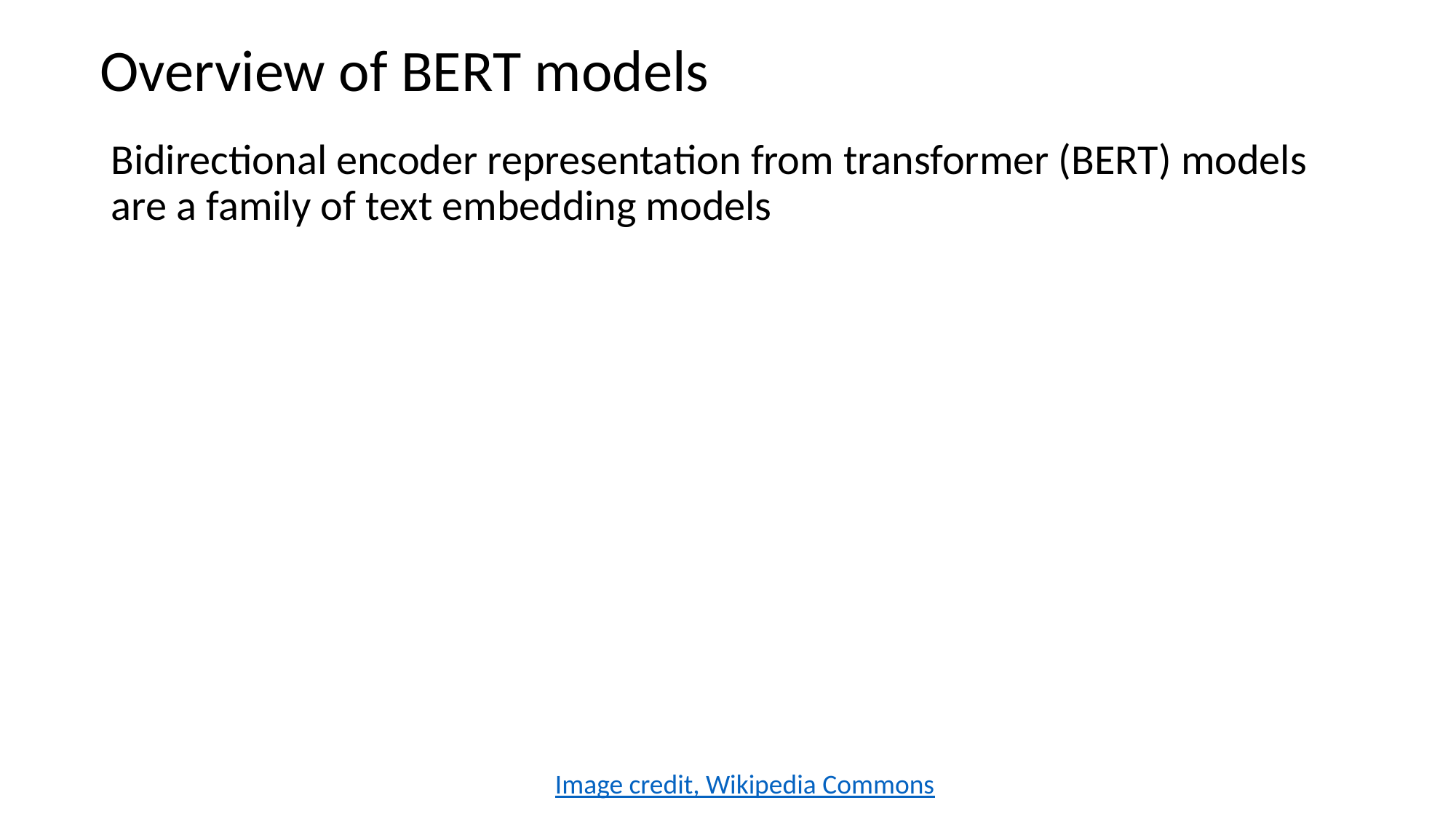

# Overview of BERT models
Bidirectional encoder representation from transformer (BERT) models are a family of text embedding models
Image credit, Wikipedia Commons